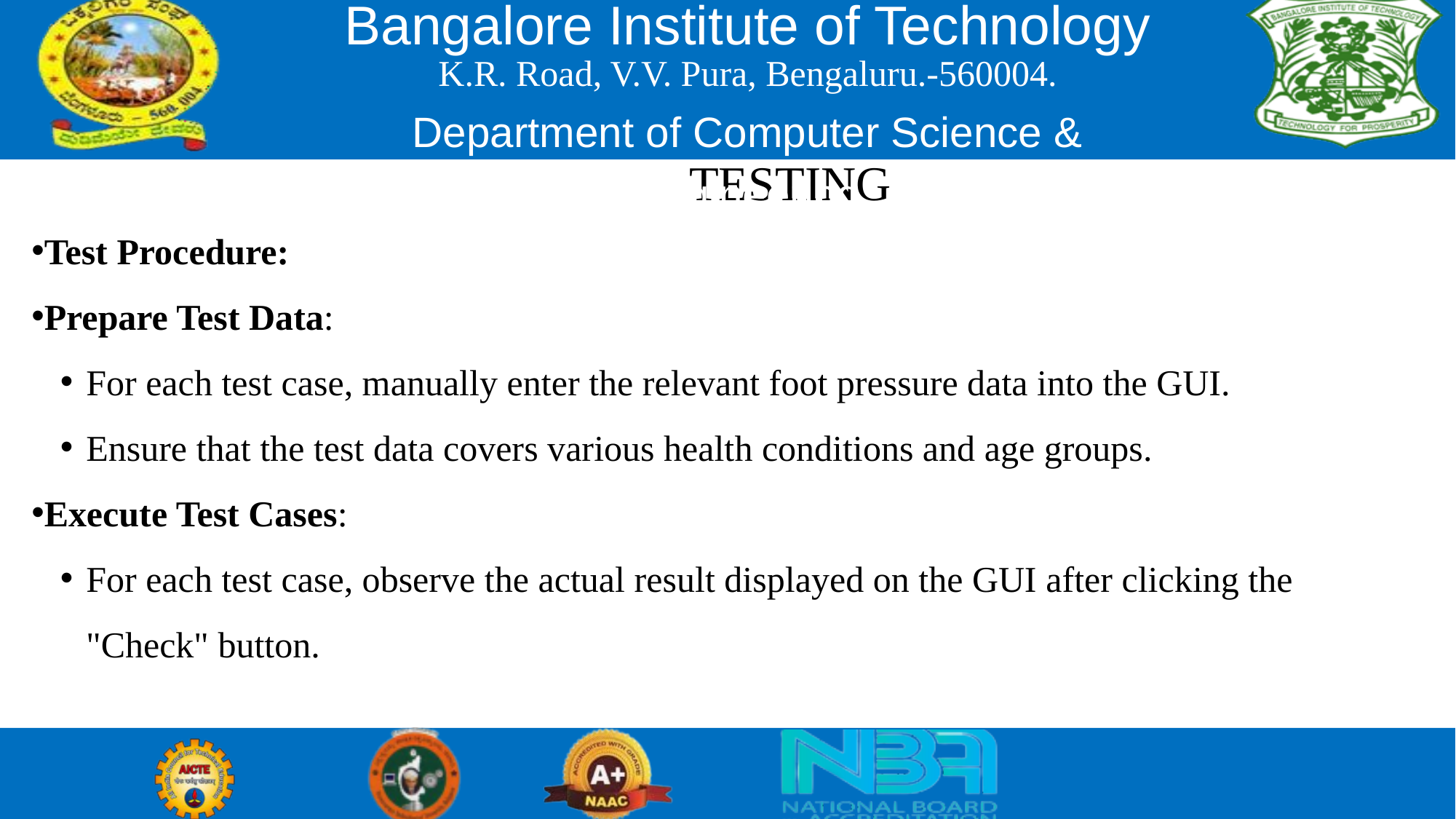

Bangalore Institute of Technology
K.R. Road, V.V. Pura, Bengaluru.-560004.
Department of Computer Science & Engineering

TESTING
Test Procedure:
Prepare Test Data:
For each test case, manually enter the relevant foot pressure data into the GUI.
Ensure that the test data covers various health conditions and age groups.
Execute Test Cases:
For each test case, observe the actual result displayed on the GUI after clicking the "Check" button.